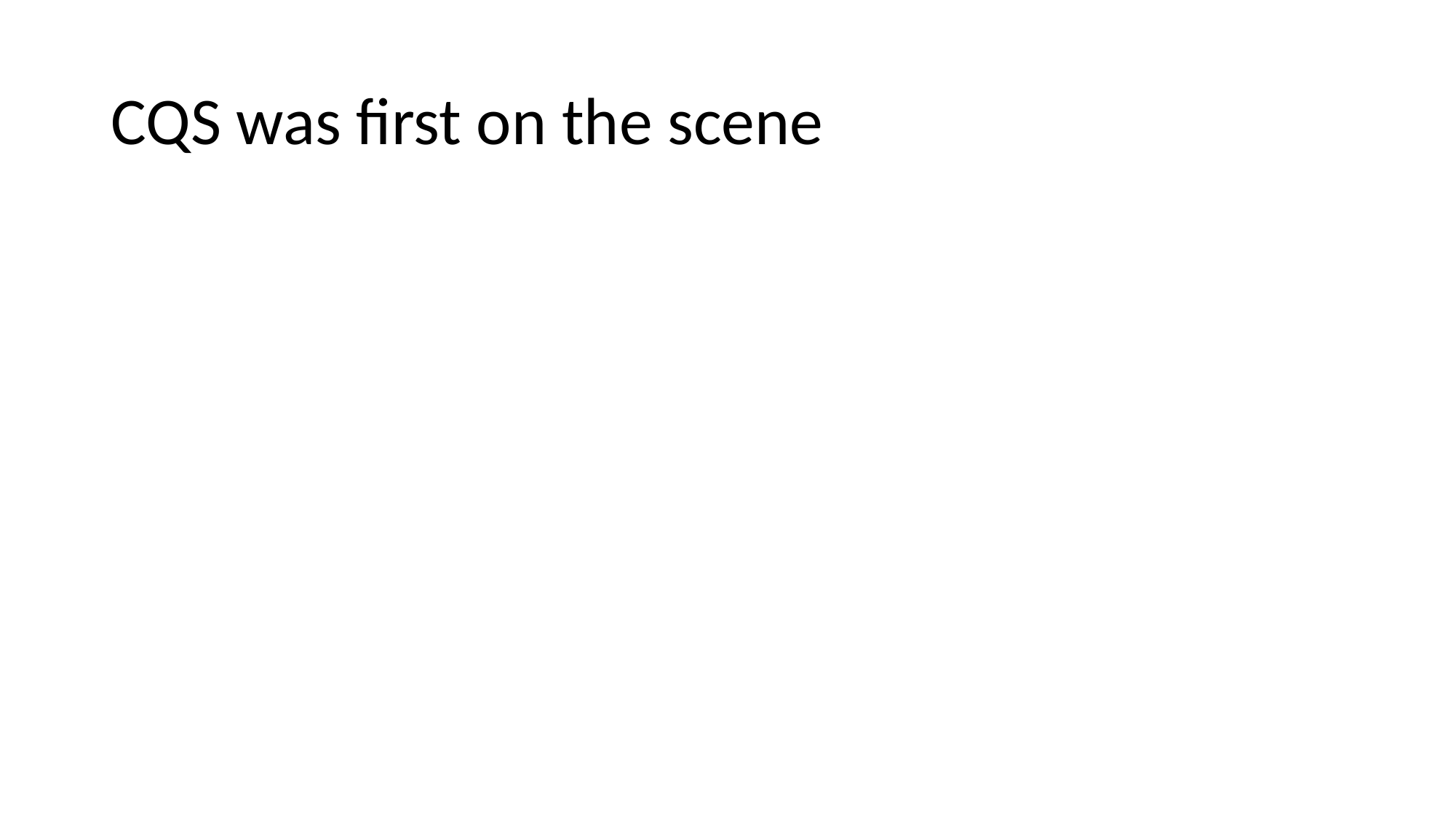

# CQS was first on the scene